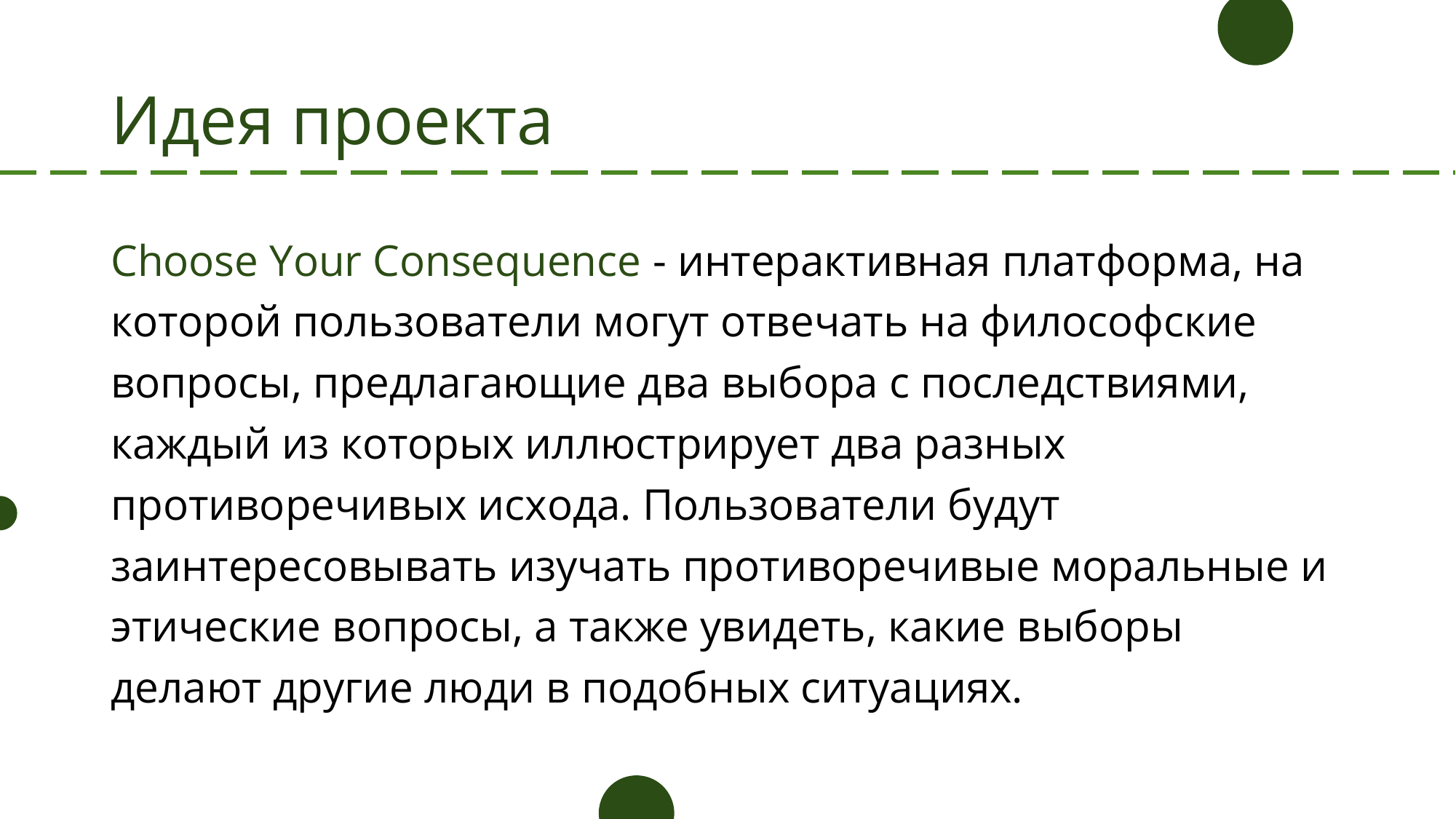

# Идея проекта
Choose Your Consequence - интерактивная платформа, на которой пользователи могут отвечать на философские вопросы, предлагающие два выбора с последствиями, каждый из которых иллюстрирует два разных противоречивых исхода. Пользователи будут заинтересовывать изучать противоречивые моральные и этические вопросы, а также увидеть, какие выборы делают другие люди в подобных ситуациях.